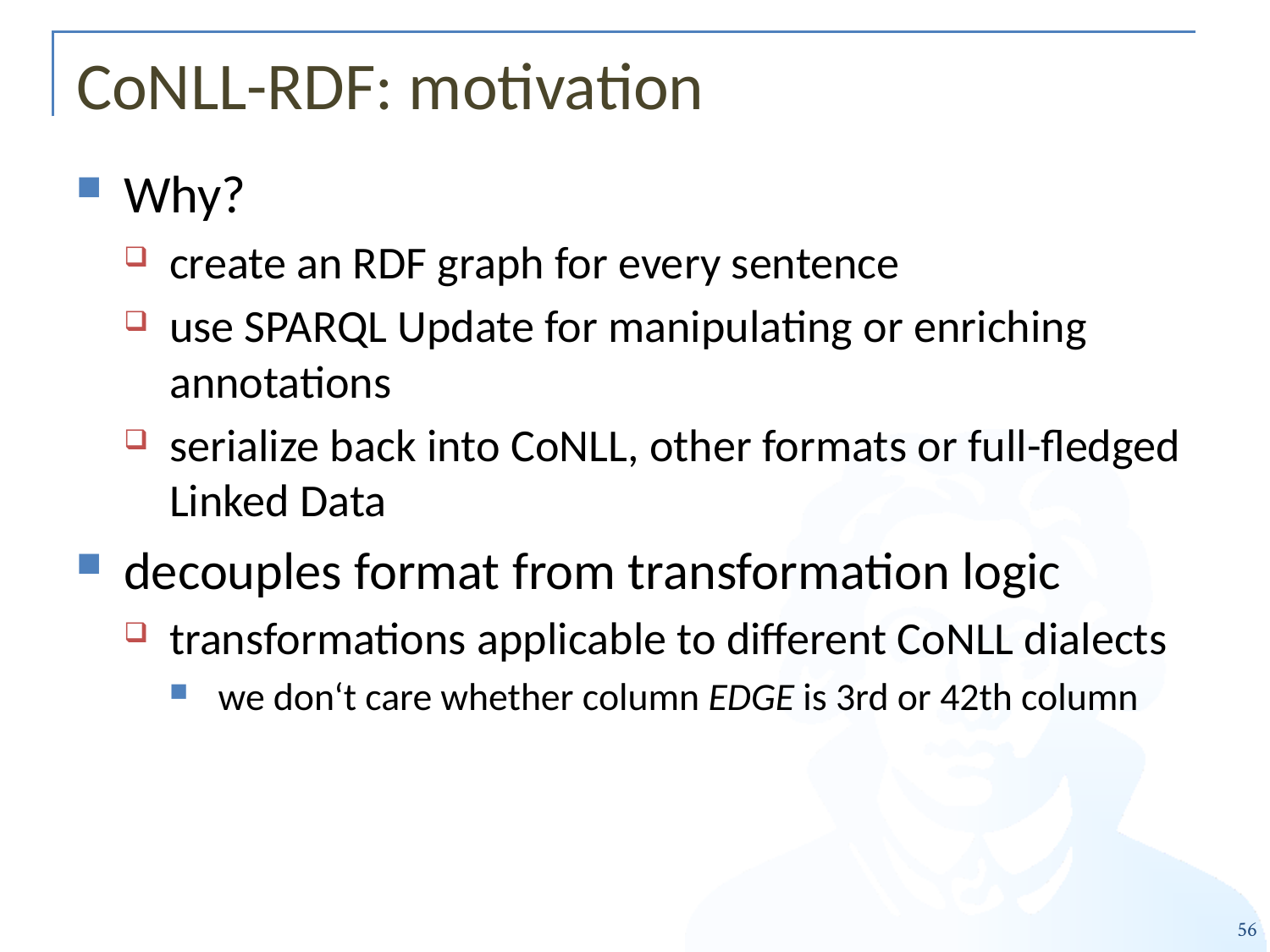

# CoNLL-RDF: motivation
Why?
create an RDF graph for every sentence
use SPARQL Update for manipulating or enriching annotations
serialize back into CoNLL, other formats or full-fledged Linked Data
decouples format from transformation logic
transformations applicable to different CoNLL dialects
we don‘t care whether column EDGE is 3rd or 42th column
56